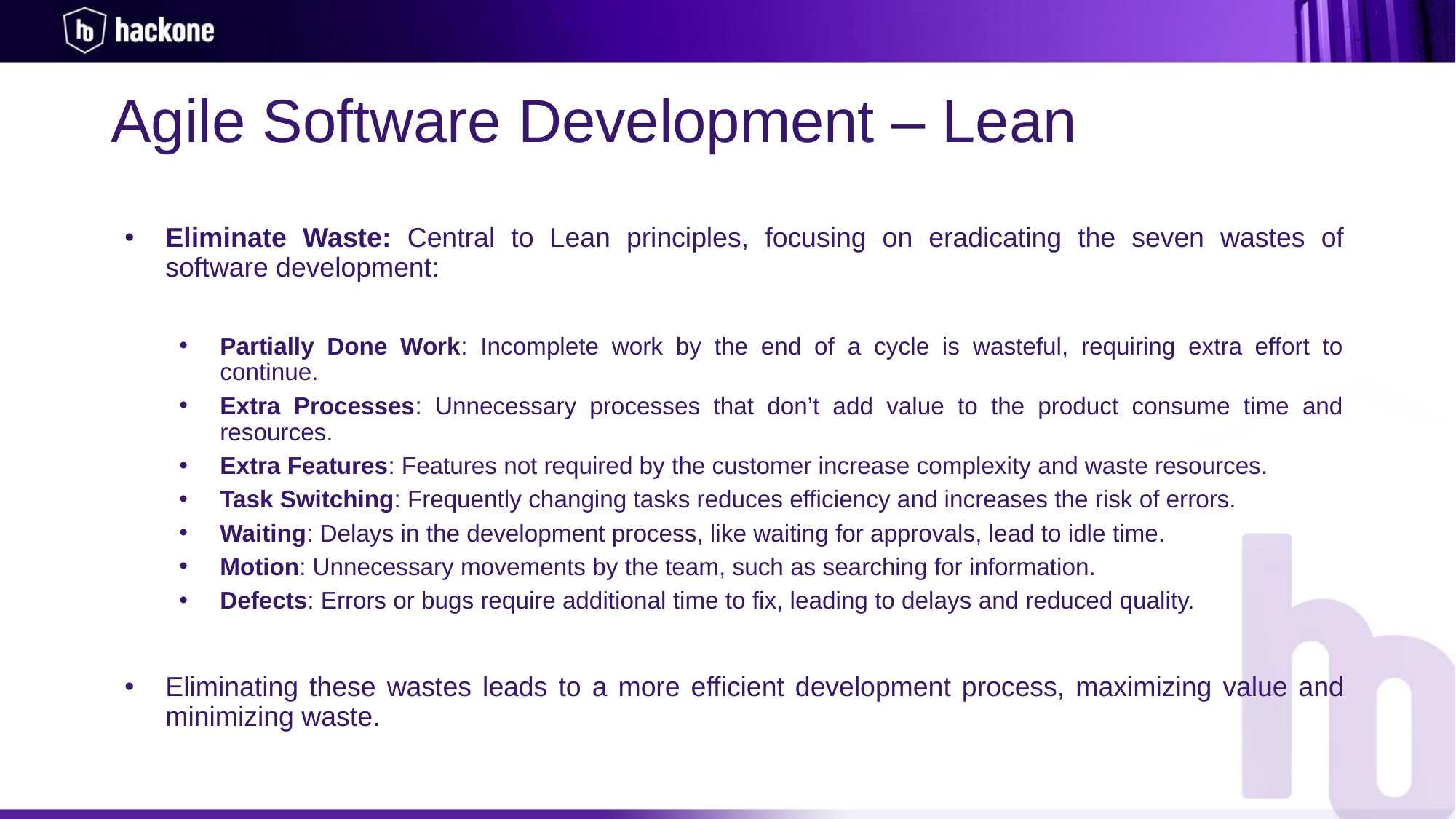

# Agile Software Development – Lean
Eliminate Waste: Central to Lean principles, focusing on eradicating the seven wastes of software development:

Partially Done Work: Incomplete work by the end of a cycle is wasteful, requiring extra effort to continue.
Extra Processes: Unnecessary processes that don’t add value to the product consume time and resources.
Extra Features: Features not required by the customer increase complexity and waste resources.
Task Switching: Frequently changing tasks reduces efficiency and increases the risk of errors.
Waiting: Delays in the development process, like waiting for approvals, lead to idle time.
Motion: Unnecessary movements by the team, such as searching for information.
Defects: Errors or bugs require additional time to fix, leading to delays and reduced quality.

Eliminating these wastes leads to a more efficient development process, maximizing value and minimizing waste.